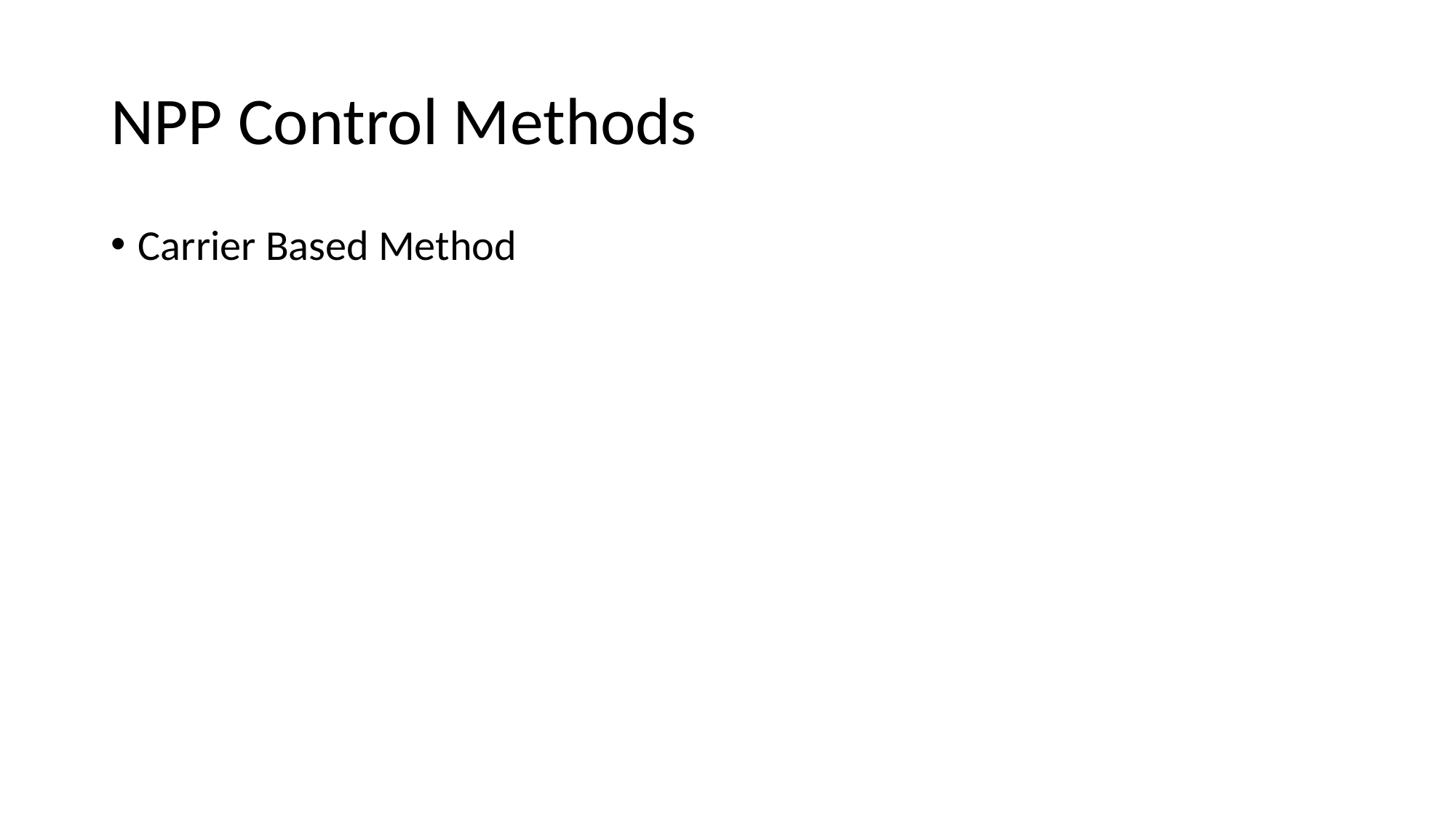

# NPP Control Methods
Carrier Based Method